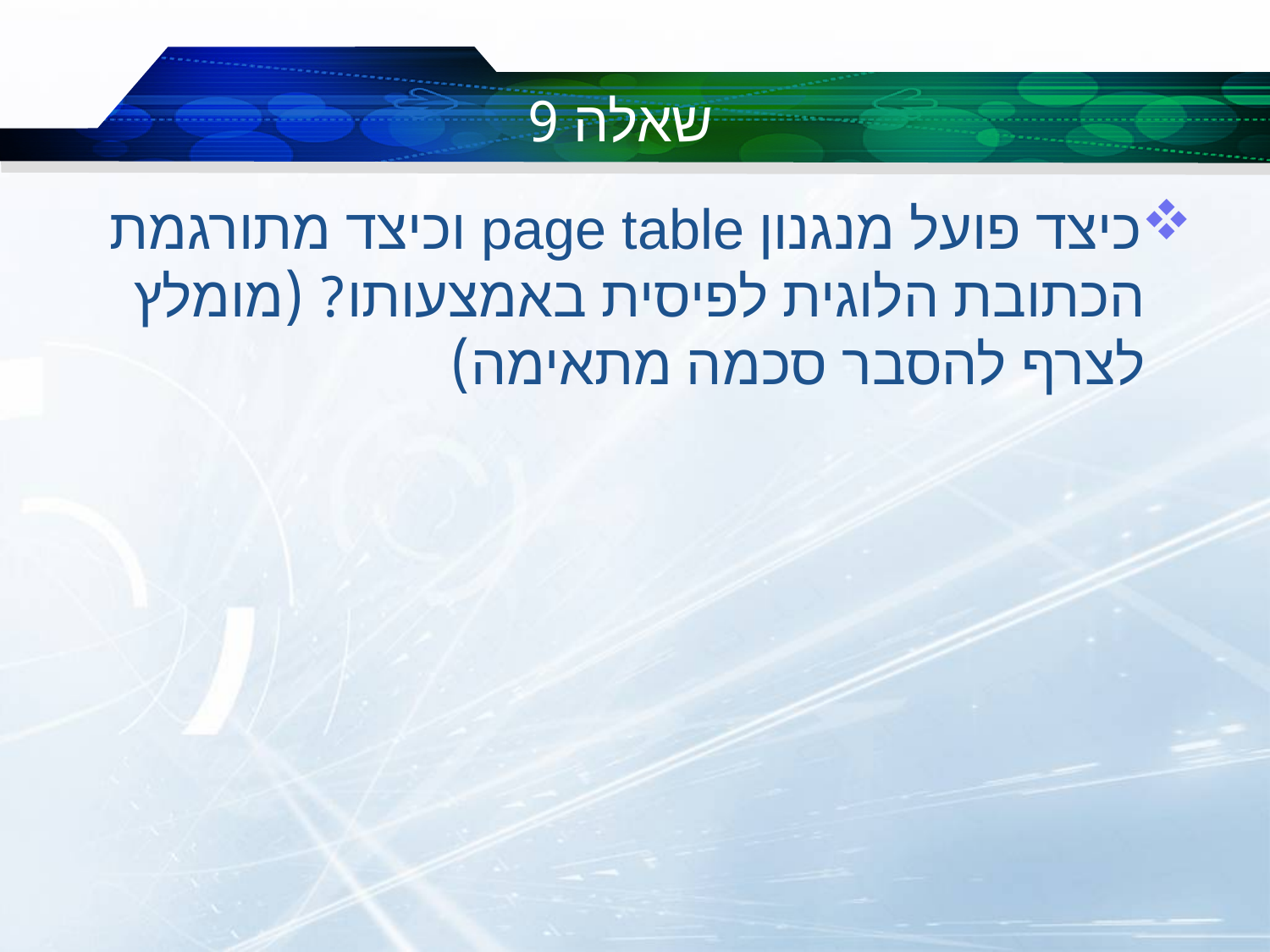

# שאלה 9
כיצד פועל מנגנון page table וכיצד מתורגמת הכתובת הלוגית לפיסית באמצעותו? (מומלץ לצרף להסבר סכמה מתאימה)